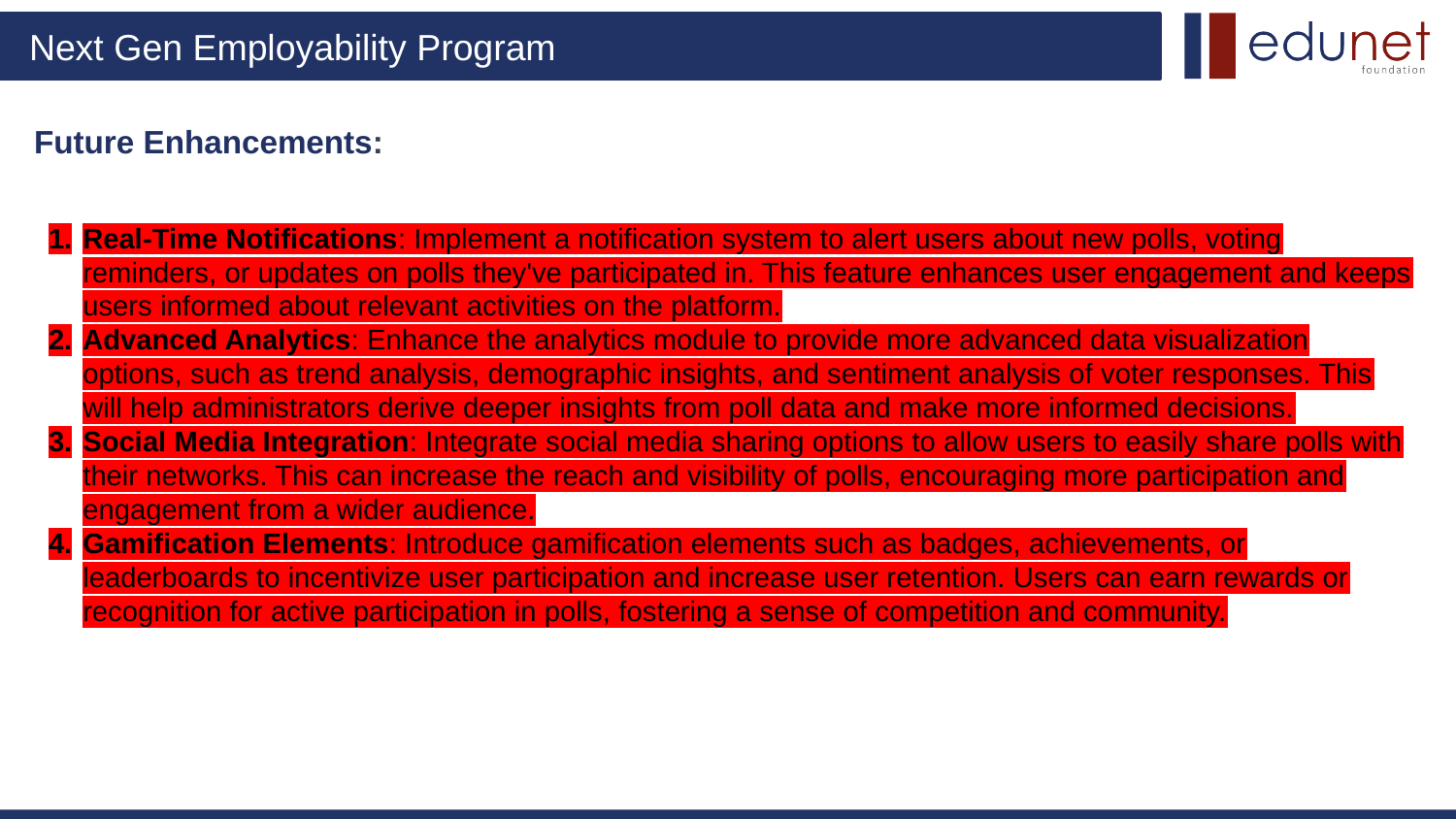

# Future Enhancements:
Real-Time Notifications: Implement a notification system to alert users about new polls, voting reminders, or updates on polls they've participated in. This feature enhances user engagement and keeps users informed about relevant activities on the platform.
Advanced Analytics: Enhance the analytics module to provide more advanced data visualization options, such as trend analysis, demographic insights, and sentiment analysis of voter responses. This will help administrators derive deeper insights from poll data and make more informed decisions.
Social Media Integration: Integrate social media sharing options to allow users to easily share polls with their networks. This can increase the reach and visibility of polls, encouraging more participation and engagement from a wider audience.
Gamification Elements: Introduce gamification elements such as badges, achievements, or leaderboards to incentivize user participation and increase user retention. Users can earn rewards or recognition for active participation in polls, fostering a sense of competition and community.